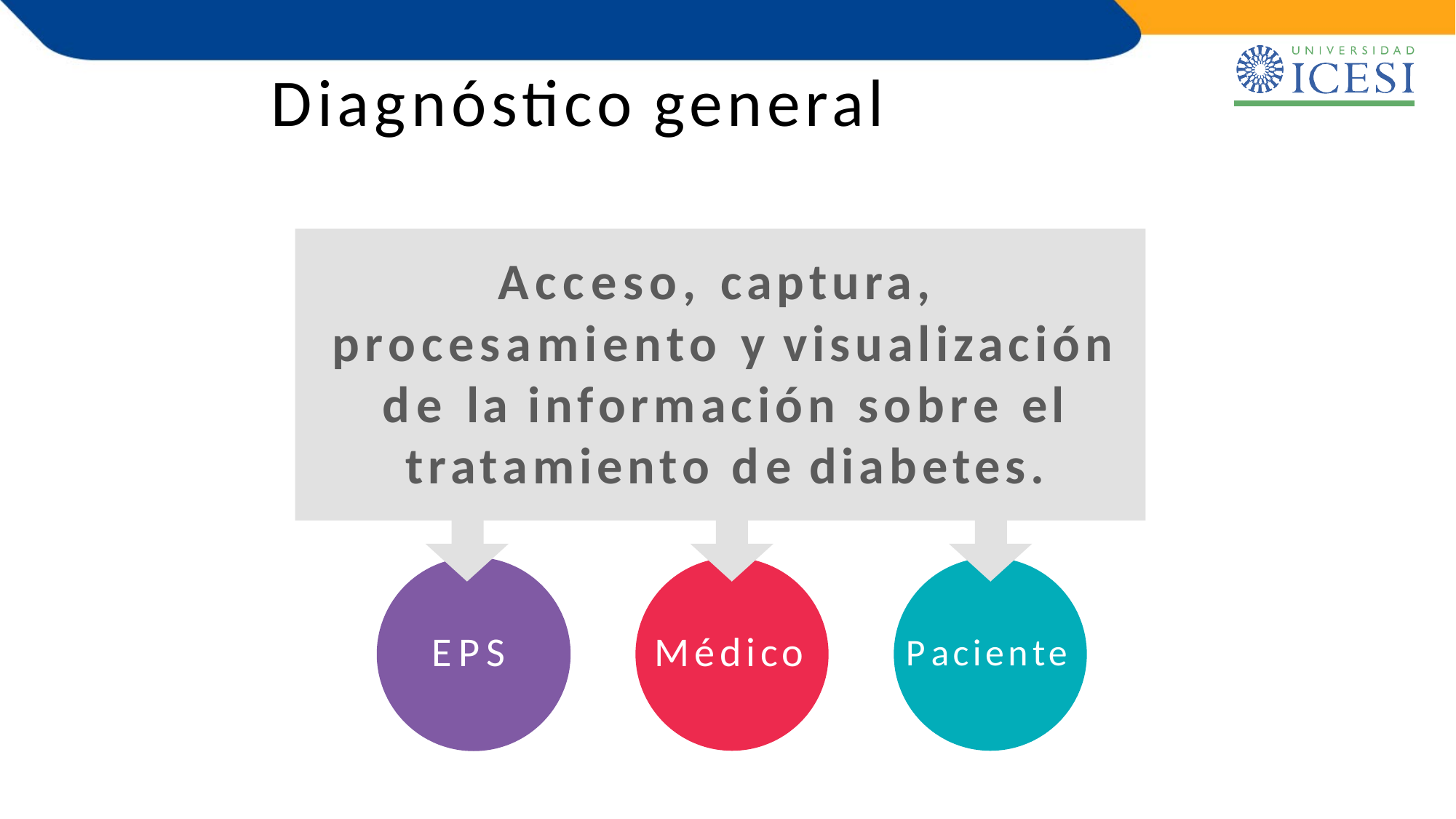

# Diagnóstico general

Acceso, captura,  procesamiento y visualización  de la información sobre el  tratamiento de diabetes.

EPS
Médico
Paciente